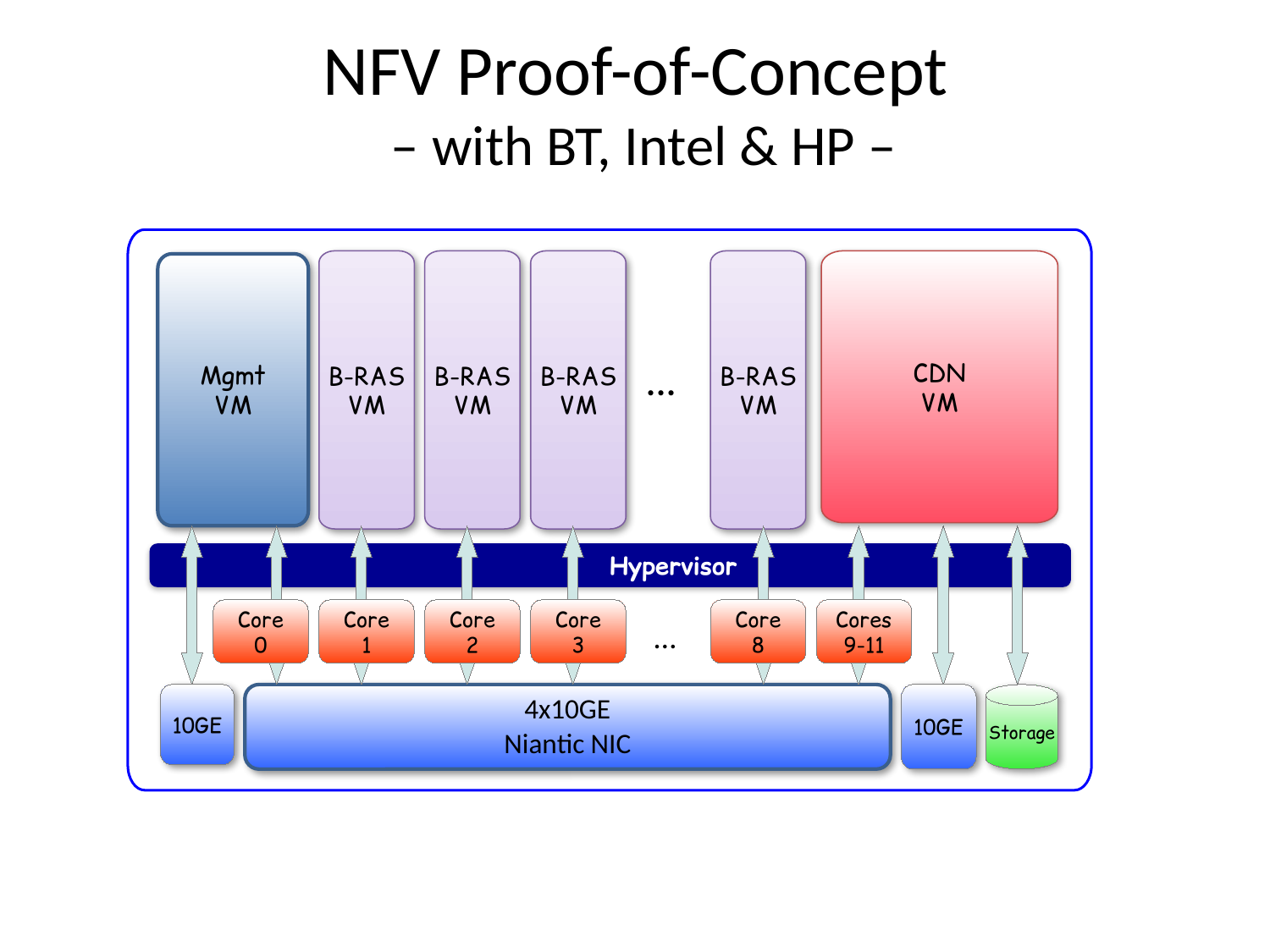

NFV Proof-of-Concept
– with BT, Intel & HP –

B-RAS
VM
B-RAS
VM
B-RAS
VM
B-RAS
VM
CDN
VM
Mgmt
VM
...

                 Hypervisor
Core
0
Core
1
Core
2
Core
3
Core
8
Cores
9-11
…
10GE
4x10GE
Niantic NIC
10GE
Storage